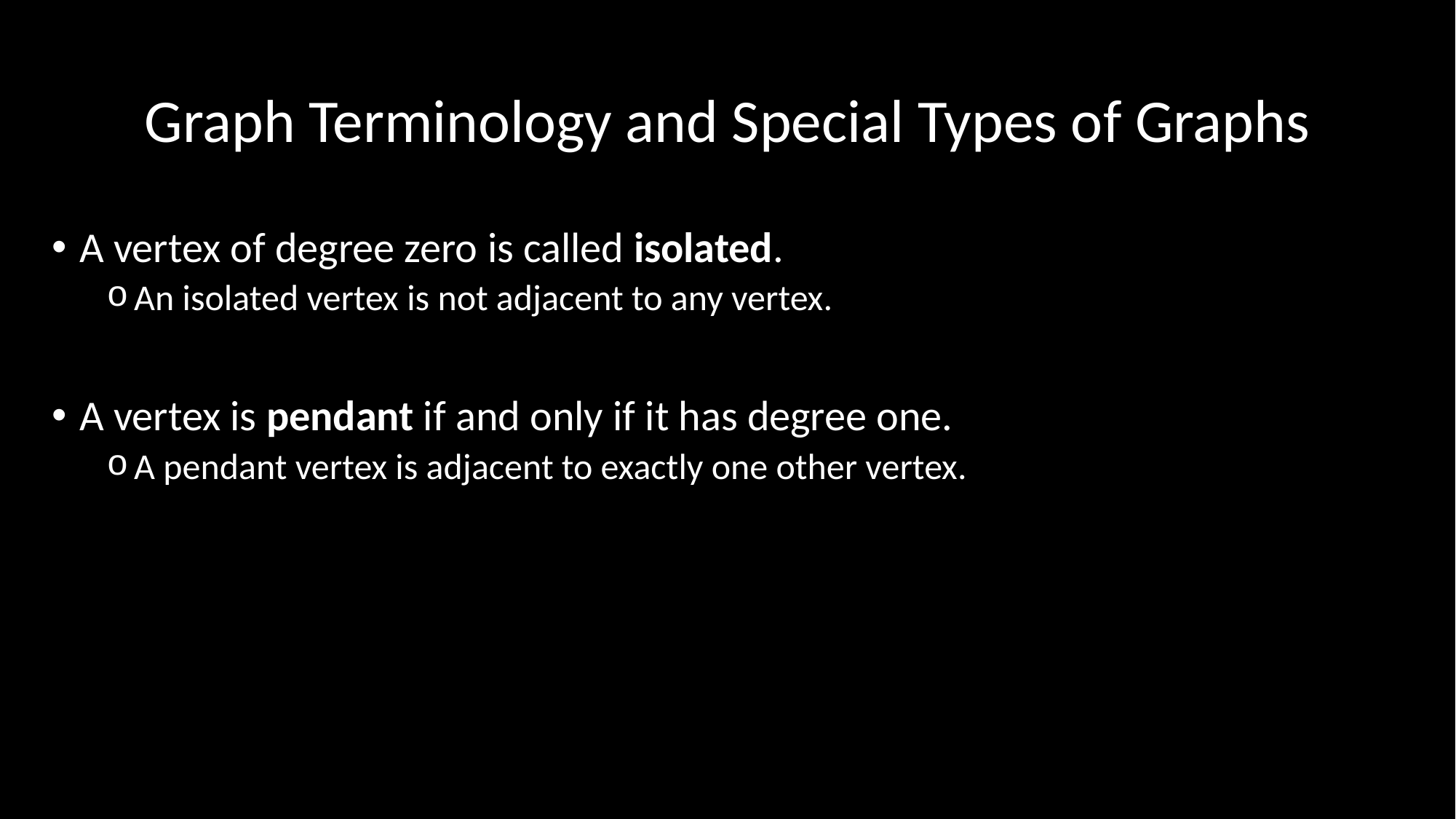

# Graph Terminology and Special Types of Graphs
A vertex of degree zero is called isolated.
An isolated vertex is not adjacent to any vertex.

A vertex is pendant if and only if it has degree one.
A pendant vertex is adjacent to exactly one other vertex.